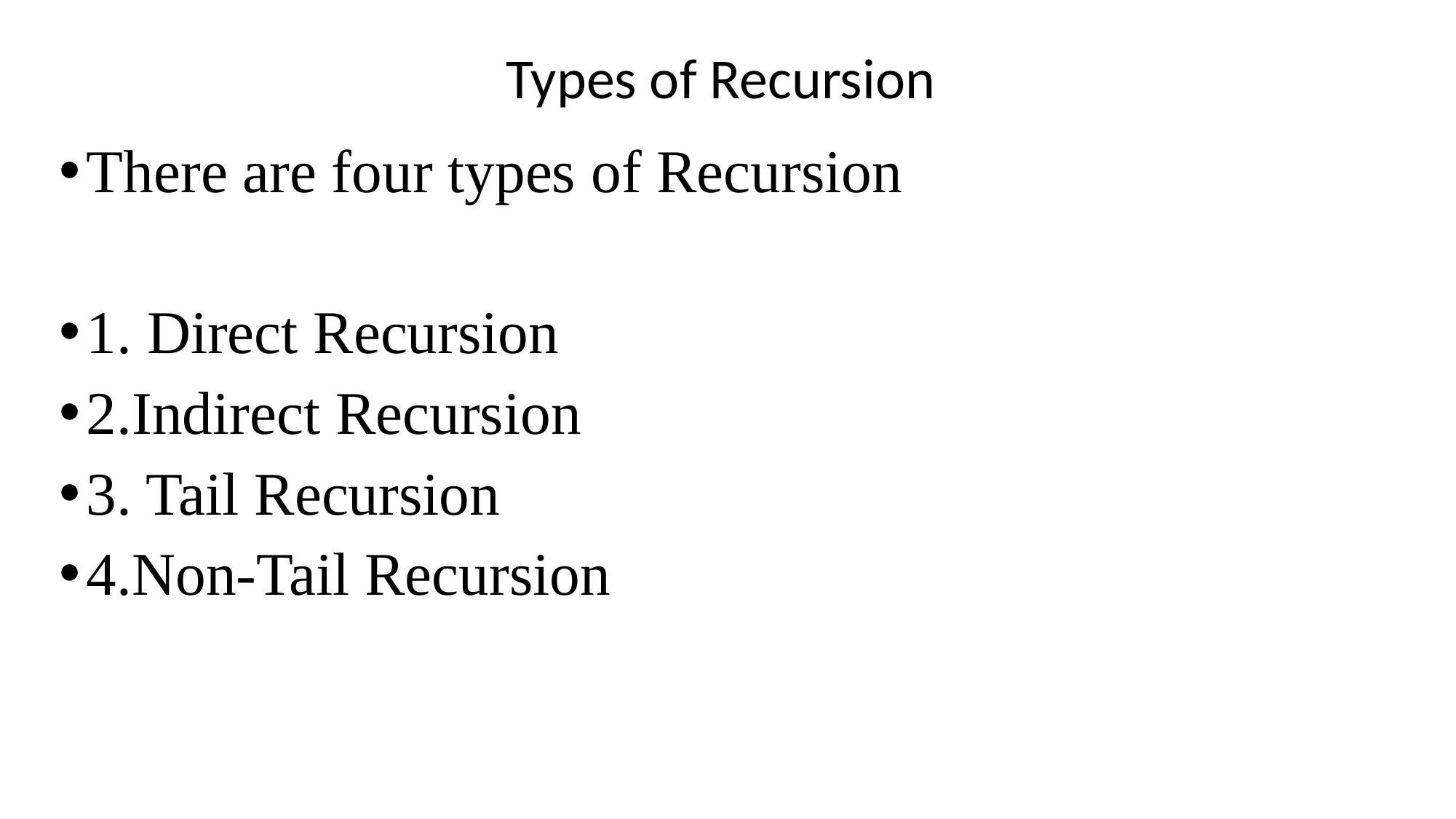

# Types of Recursion
There are four types of Recursion

1. Direct Recursion
2.Indirect Recursion
3. Tail Recursion
4.Non-Tail Recursion